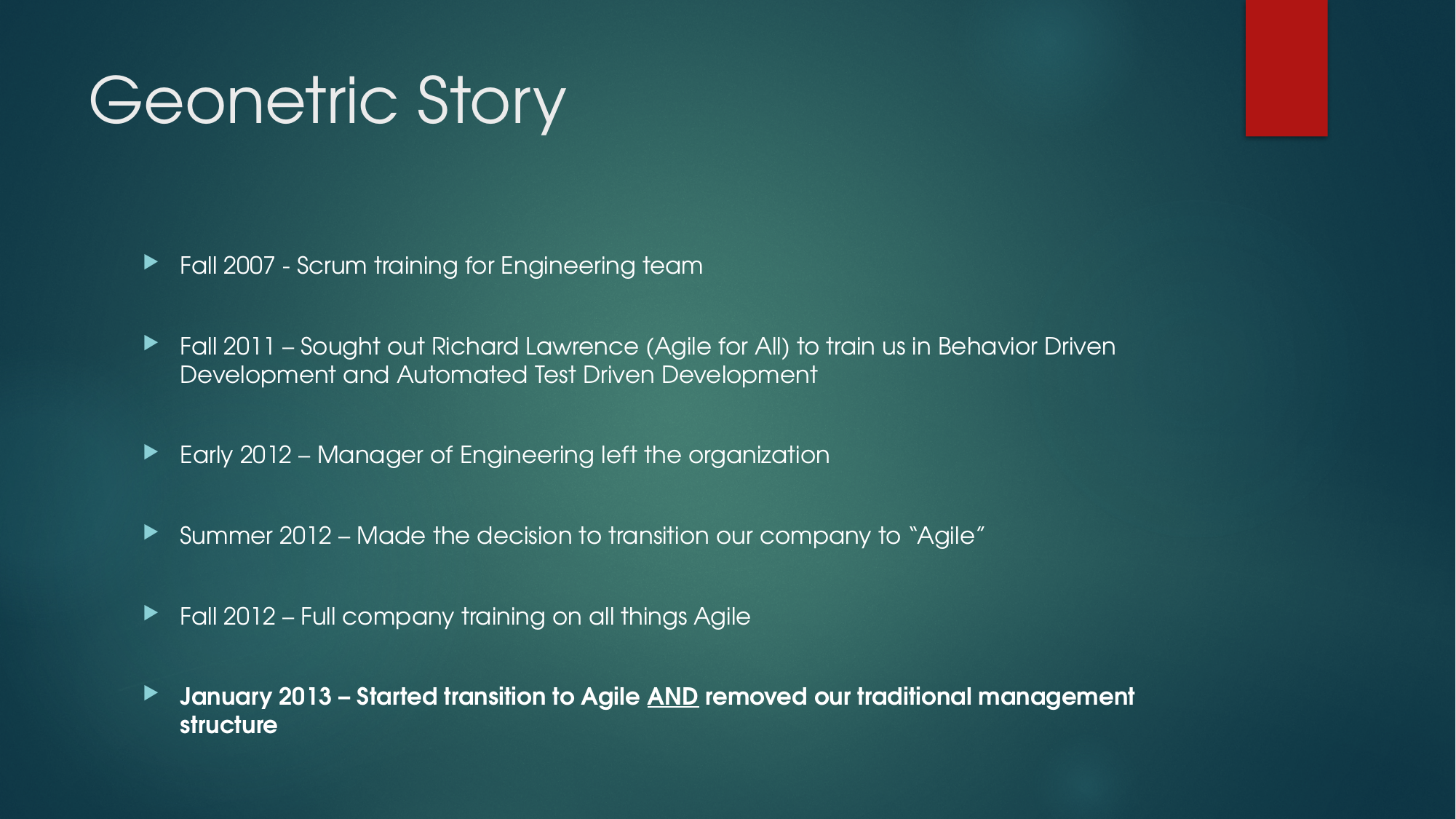

# Geonetric Story
Fall 2007 - Scrum training for Engineering team

Fall 2011 – Sought out Richard Lawrence (Agile for All) to train us in Behavior Driven Development and Automated Test Driven Development

Early 2012 – Manager of Engineering left the organization

Summer 2012 – Made the decision to transition our company to “Agile”

Fall 2012 – Full company training on all things Agile

January 2013 – Started transition to Agile AND removed our traditional management structure